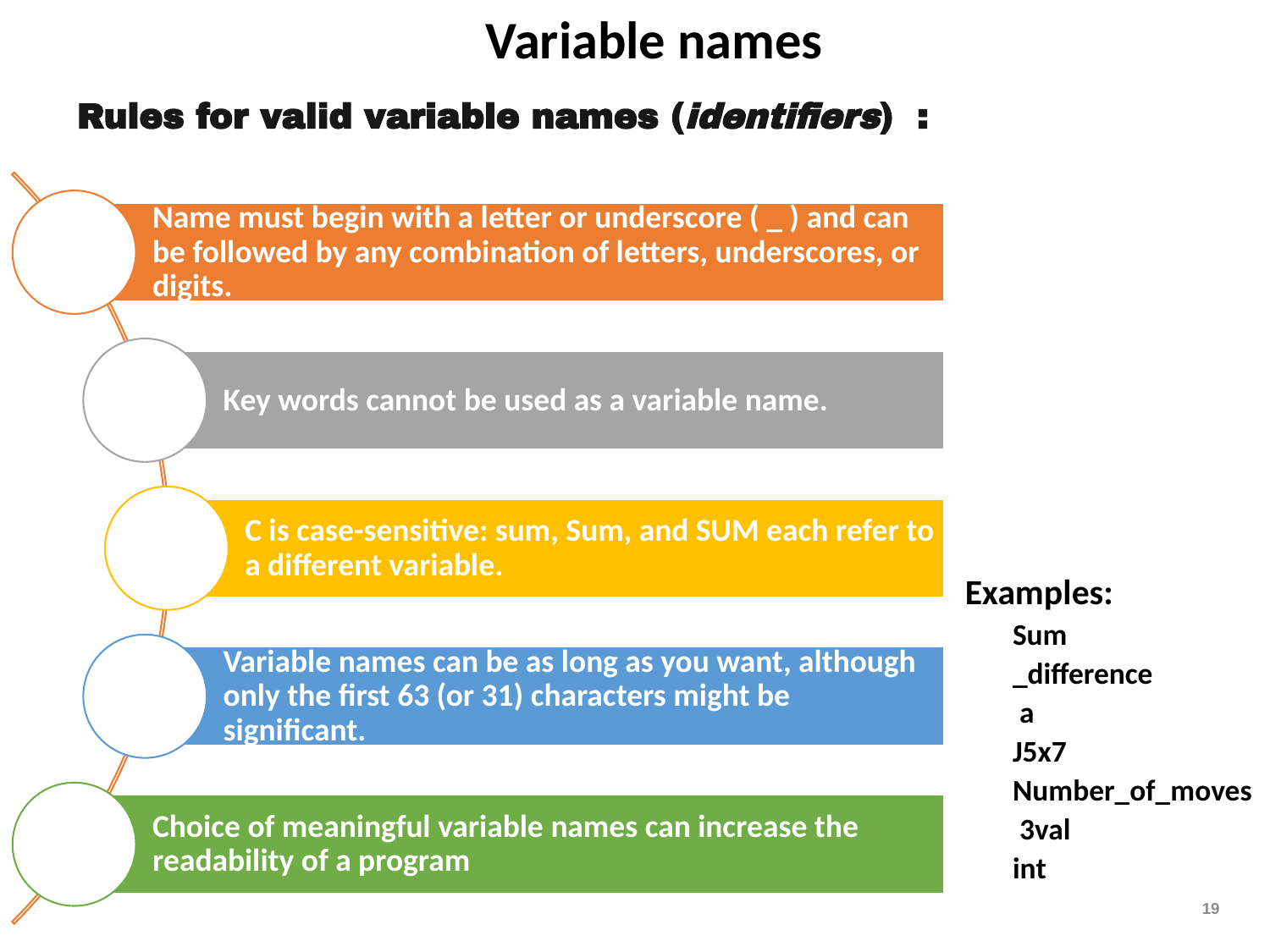

# Variable names
Rules for valid variable names (identifiers)  :

Name must begin with a letter or underscore ( _ ) and can be followed by any combination of letters, underscores, or digits.
Key words cannot be used as a variable name.
C is case-sensitive: sum, Sum, and SUM each refer to a different variable.
Variable names can be as long as you want, although only the first 63 (or 31) characters might be significant.
Choice of meaningful variable names can increase the readability of a program
Examples:
Sum
_difference
 a
J5x7
Number_of_moves
 3val
int

19